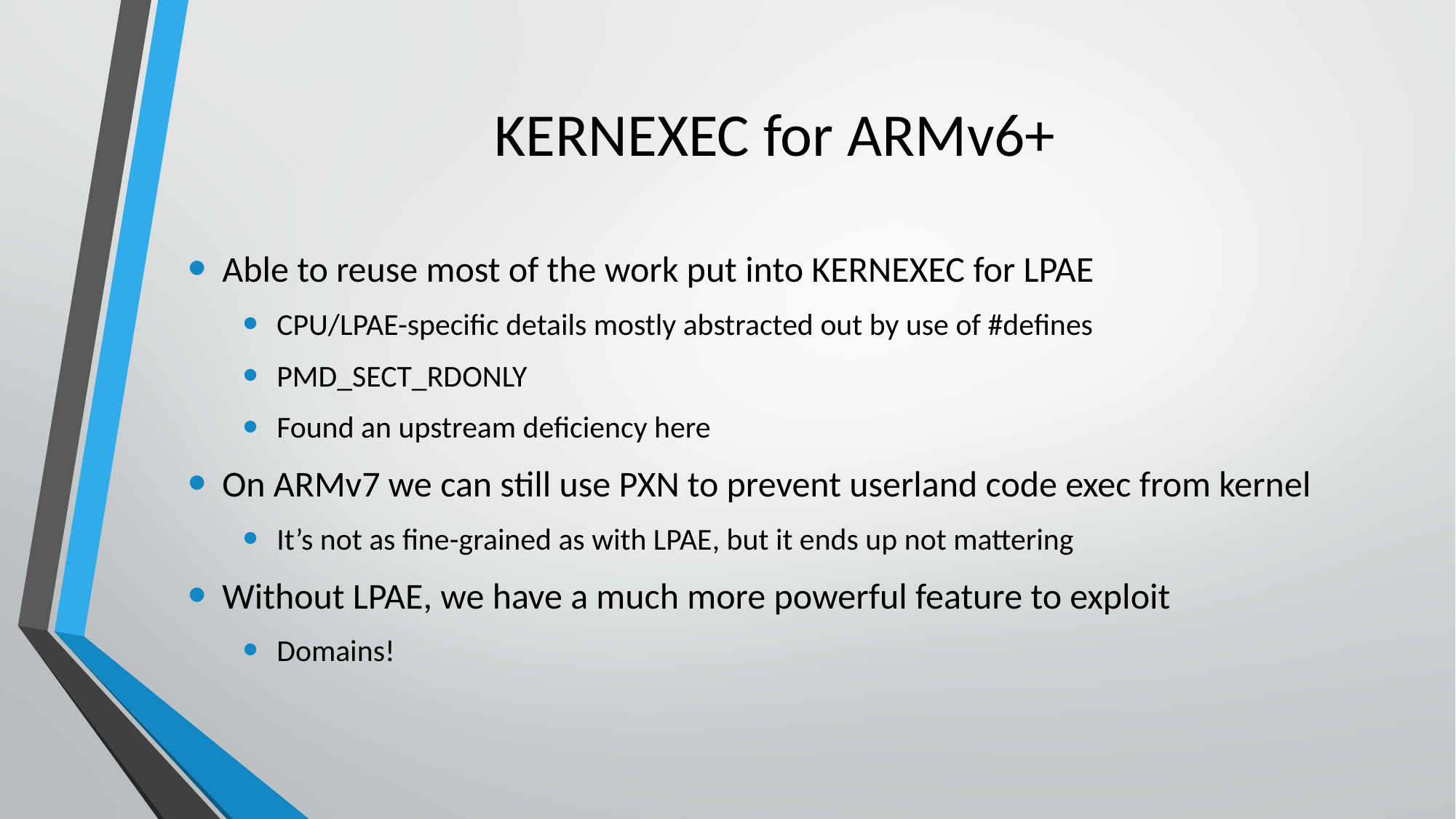

# KERNEXEC for ARMv6+
Able to reuse most of the work put into KERNEXEC for LPAE
CPU/LPAE-specific details mostly abstracted out by use of #defines
PMD_SECT_RDONLY
Found an upstream deficiency here
On ARMv7 we can still use PXN to prevent userland code exec from kernel
It’s not as fine-grained as with LPAE, but it ends up not mattering
Without LPAE, we have a much more powerful feature to exploit
Domains!